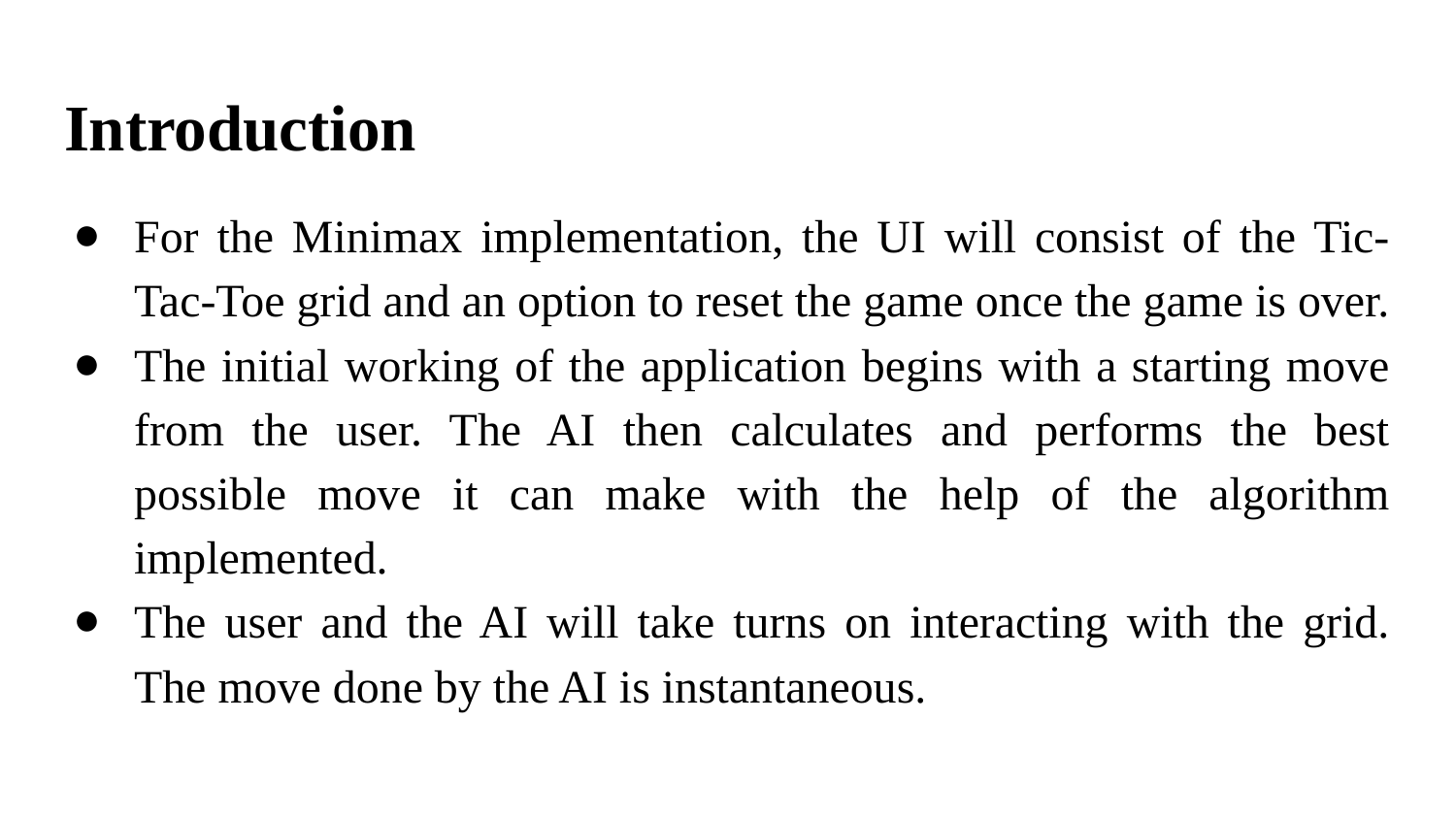

# Introduction
For the Minimax implementation, the UI will consist of the Tic-Tac-Toe grid and an option to reset the game once the game is over.
The initial working of the application begins with a starting move from the user. The AI then calculates and performs the best possible move it can make with the help of the algorithm implemented.
The user and the AI will take turns on interacting with the grid. The move done by the AI is instantaneous.